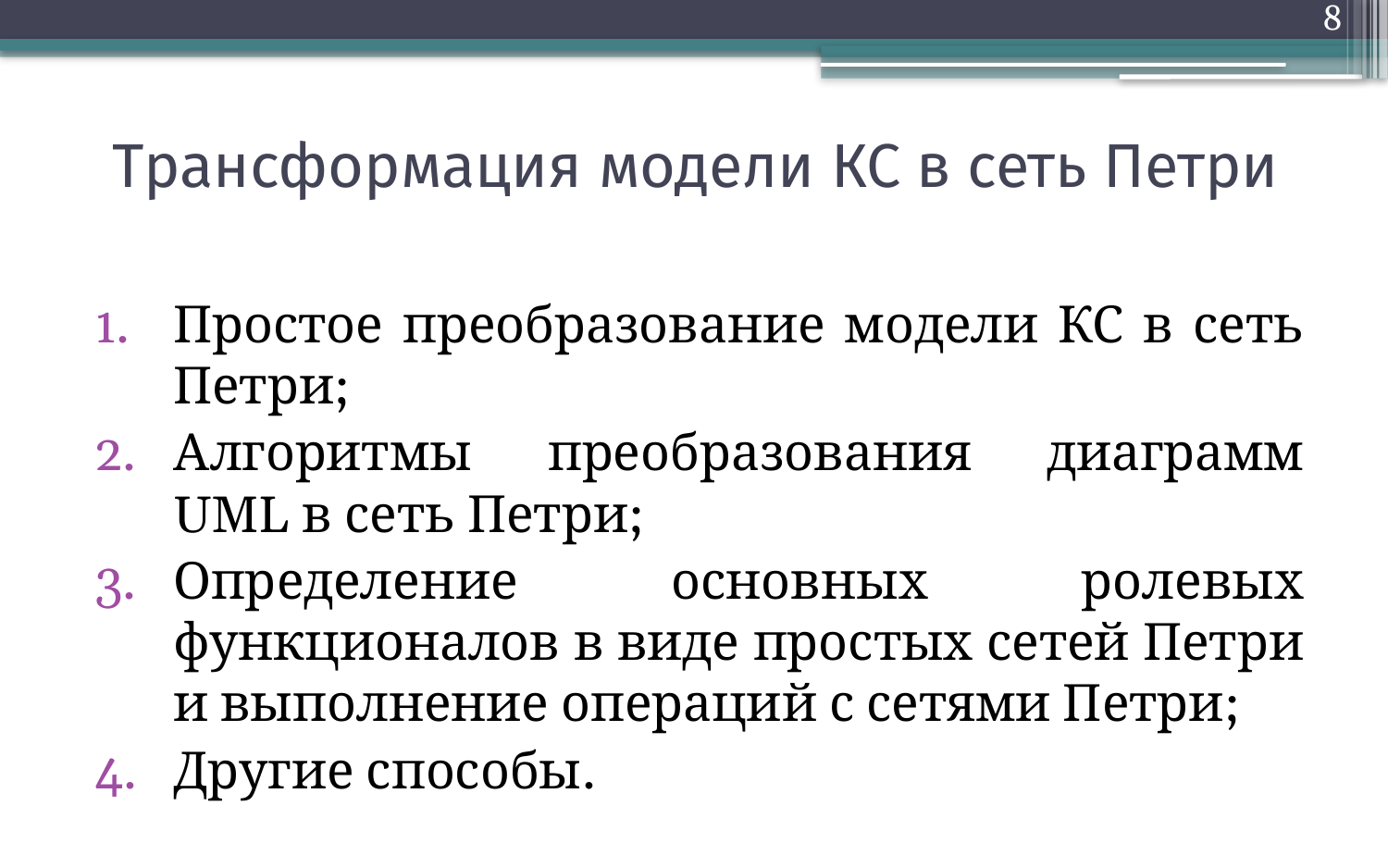

8
# Трансформация модели КС в сеть Петри
Простое преобразование модели КС в сеть Петри;
Алгоритмы преобразования диаграмм UML в сеть Петри;
Определение основных ролевых функционалов в виде простых сетей Петри и выполнение операций с сетями Петри;
Другие способы.